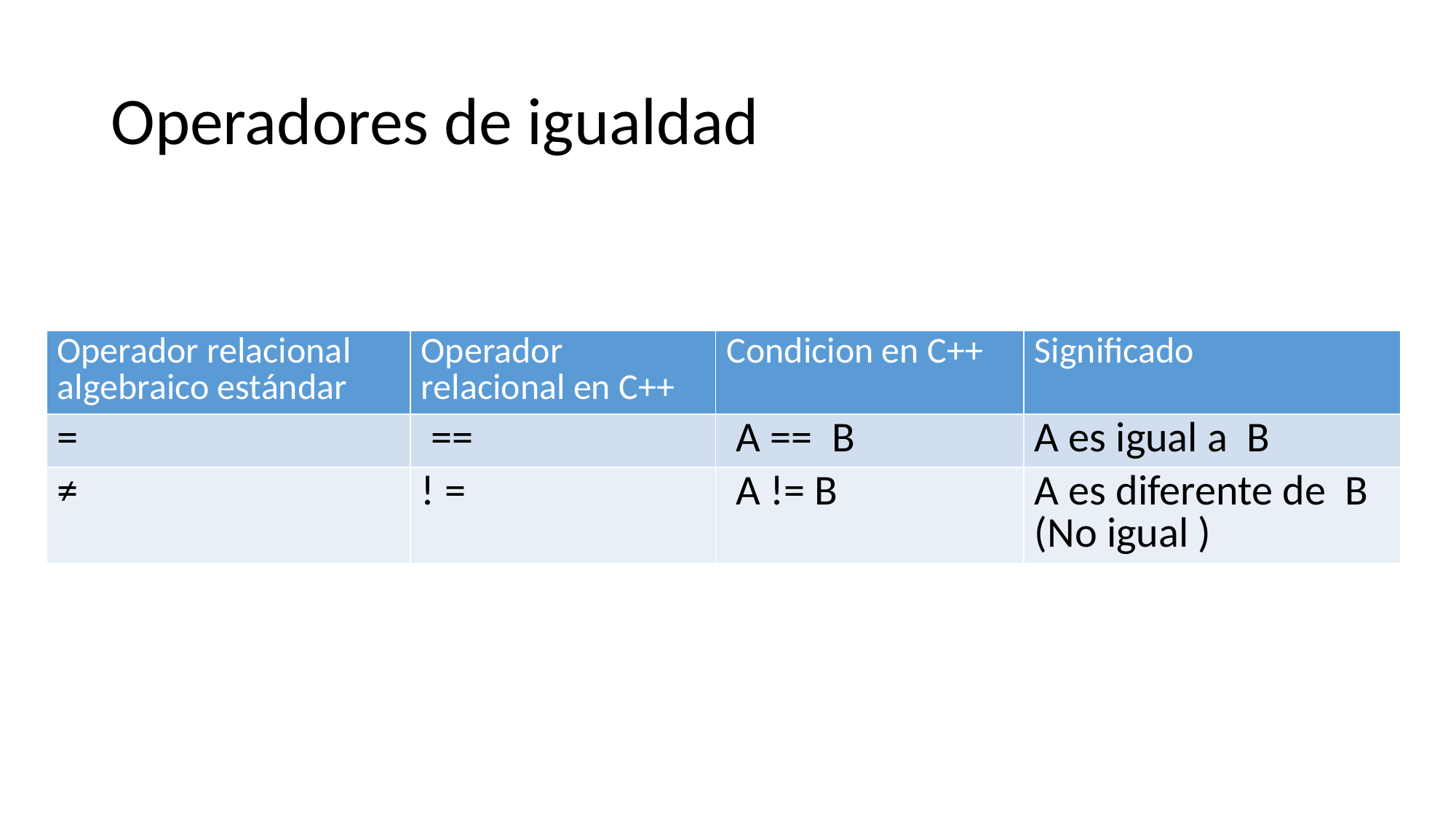

# Operadores de igualdad

| Operador relacional algebraico estándar | Operador relacional en C++ | Condicion en C++ | Significado |
| --- | --- | --- | --- |
| = | == | A == B | A es igual a B |
| ≠ | ! = | A != B | A es diferente de B (No igual ) |